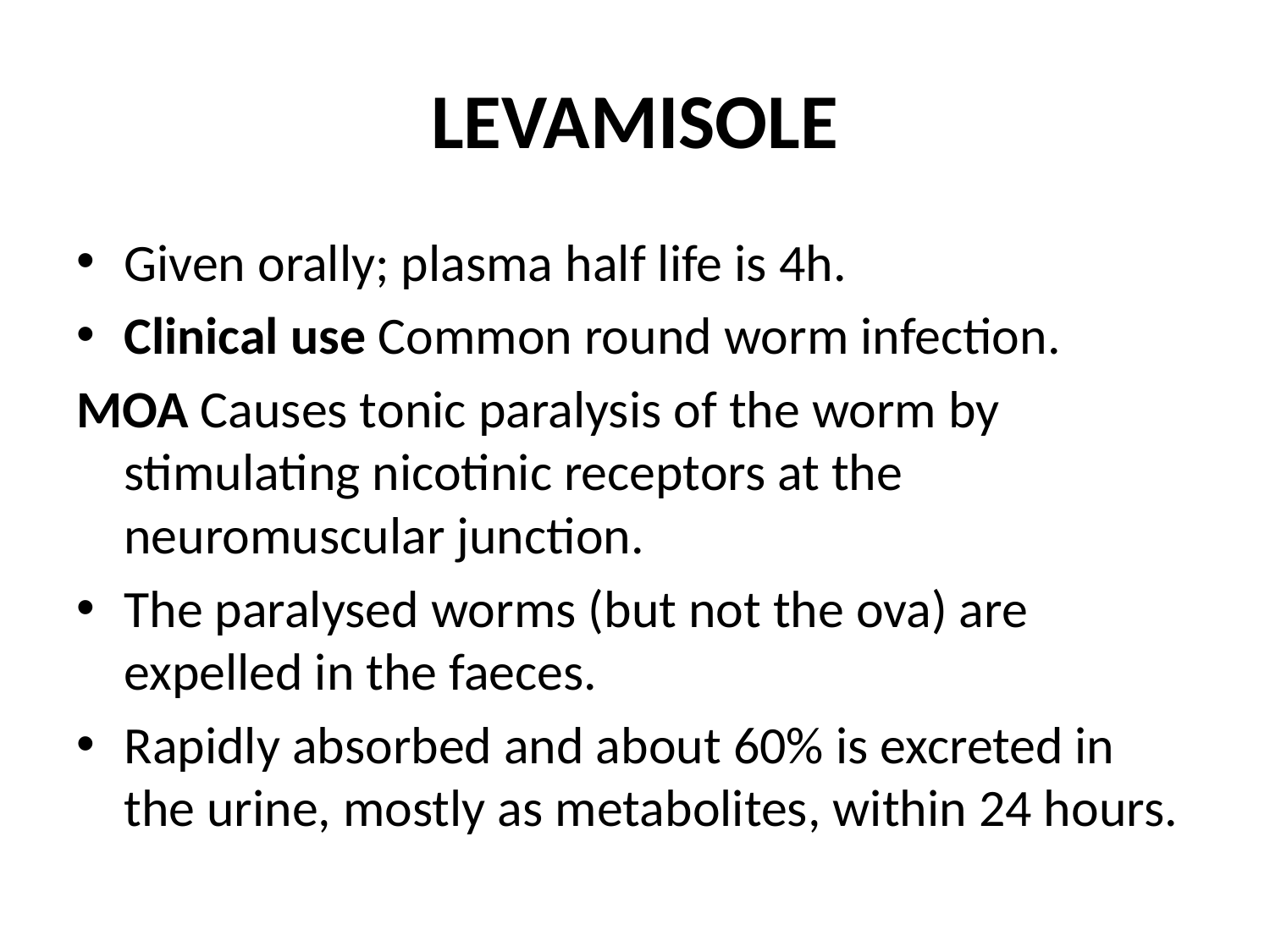

# LEVAMISOLE
Given orally; plasma half life is 4h.
Clinical use Common round worm infection.
MOA Causes tonic paralysis of the worm by stimulating nicotinic receptors at the neuromuscular junction.
The paralysed worms (but not the ova) are expelled in the faeces.
Rapidly absorbed and about 60% is excreted in the urine, mostly as metabolites, within 24 hours.